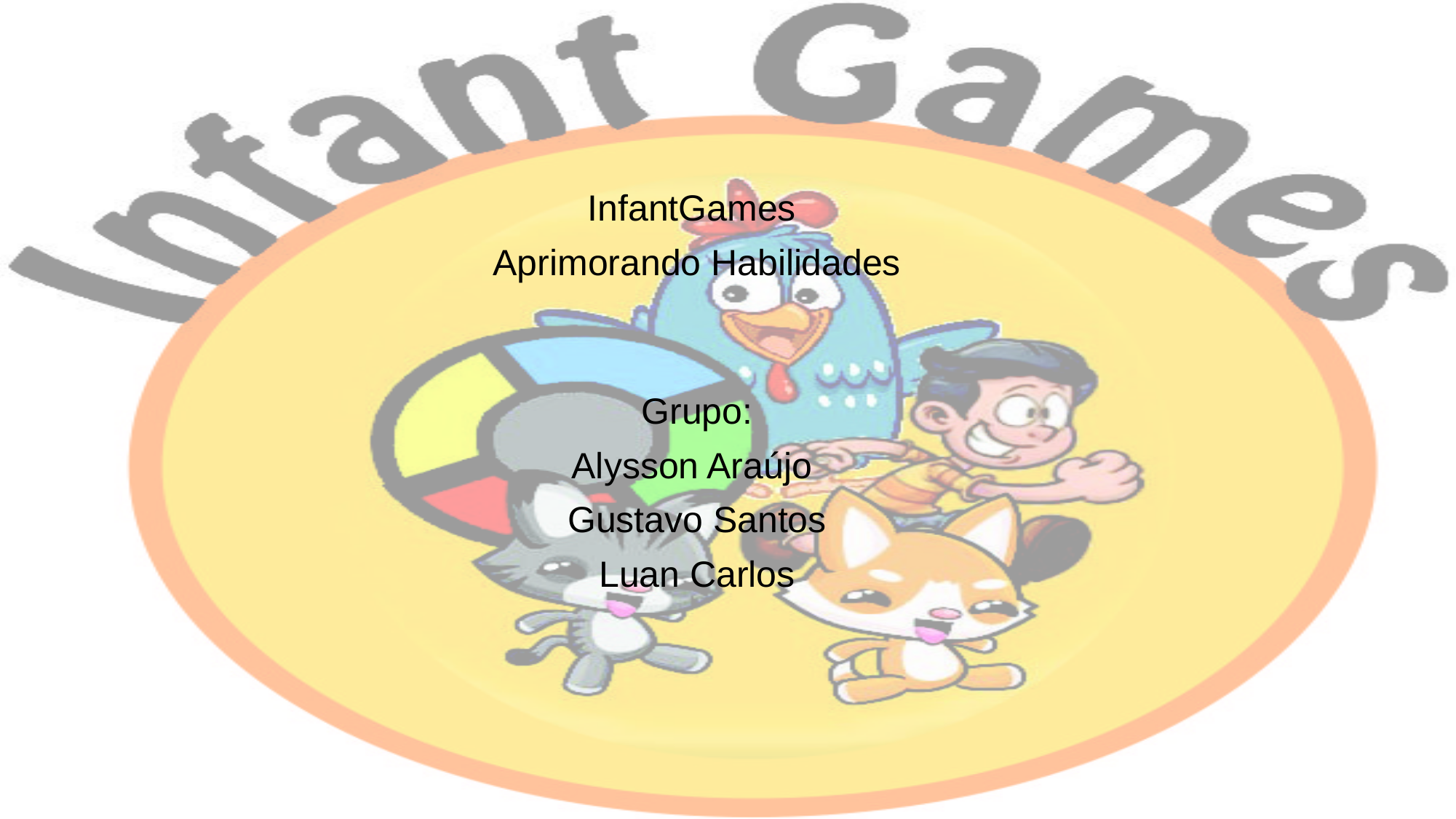

InfantGames
Aprimorando Habilidades

Grupo:
Alysson Araújo
Gustavo Santos
Luan Carlos